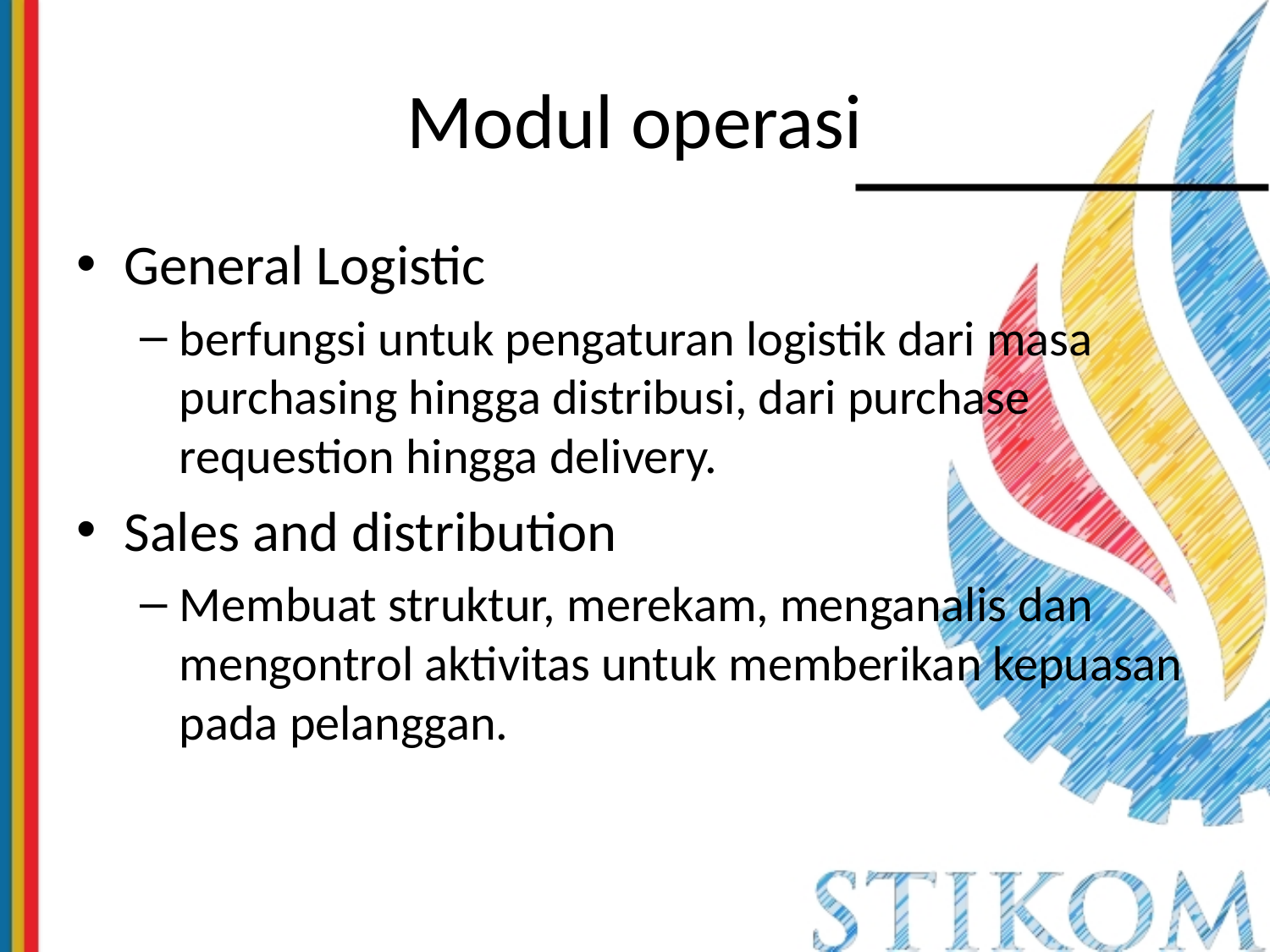

# Modul operasi
General Logistic
berfungsi untuk pengaturan logistik dari masa purchasing hingga distribusi, dari purchase requestion hingga delivery.
Sales and distribution
Membuat struktur, merekam, menganalis dan mengontrol aktivitas untuk memberikan kepuasan pada pelanggan.